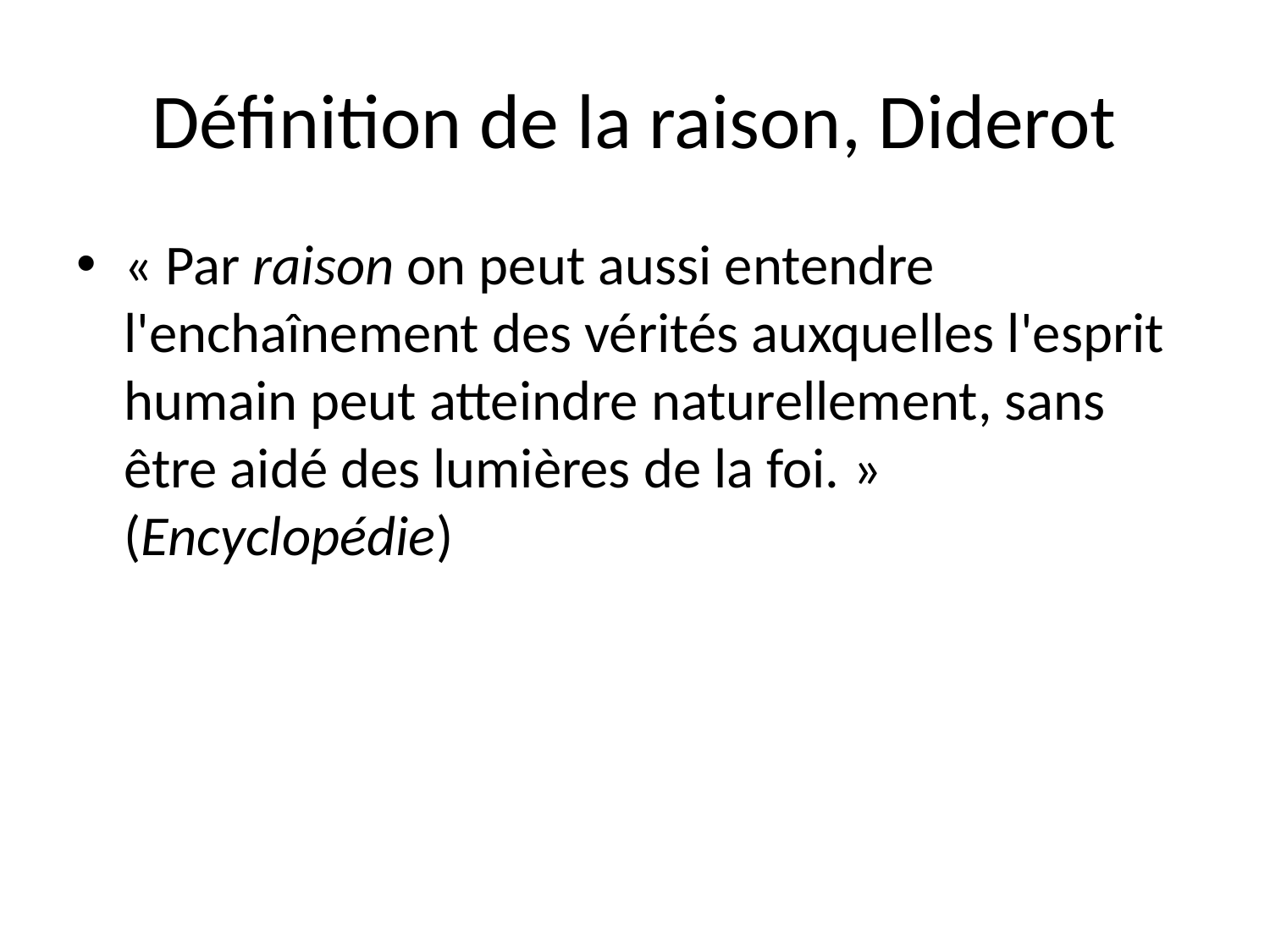

# Définition de la raison, Diderot
« Par raison on peut aussi entendre l'enchaînement des vérités auxquelles l'esprit humain peut atteindre naturellement, sans être aidé des lumières de la foi. » (Encyclopédie)